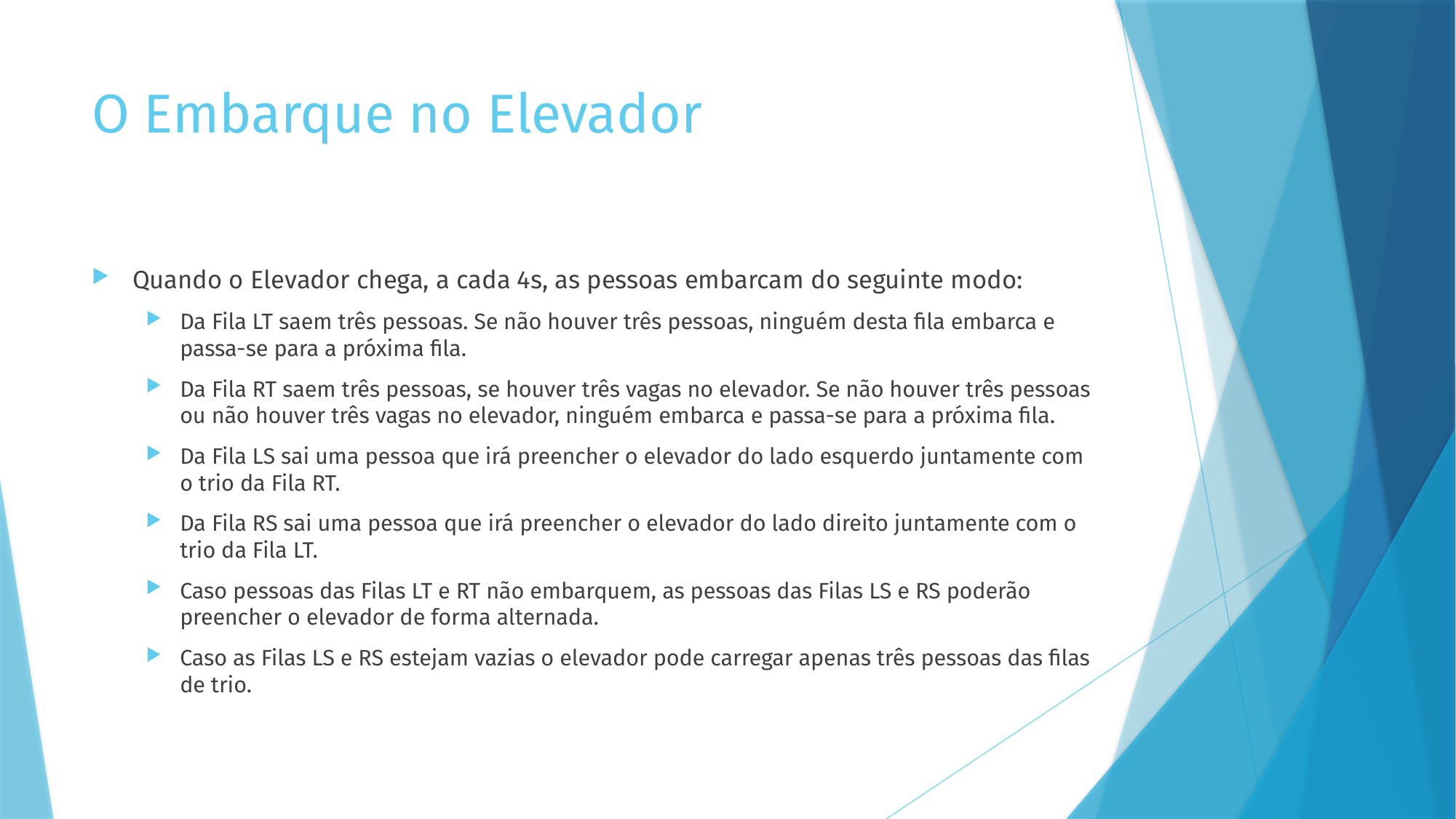

# O Embarque no Elevador
Quando o Elevador chega, a cada 4s, as pessoas embarcam do seguinte modo:
Da Fila LT saem três pessoas. Se não houver três pessoas, ninguém desta fila embarca e passa-se para a próxima fila.
Da Fila RT saem três pessoas, se houver três vagas no elevador. Se não houver três pessoas ou não houver três vagas no elevador, ninguém embarca e passa-se para a próxima fila.
Da Fila LS sai uma pessoa que irá preencher o elevador do lado esquerdo juntamente com o trio da Fila RT.
Da Fila RS sai uma pessoa que irá preencher o elevador do lado direito juntamente com o trio da Fila LT.
Caso pessoas das Filas LT e RT não embarquem, as pessoas das Filas LS e RS poderão preencher o elevador de forma alternada.
Caso as Filas LS e RS estejam vazias o elevador pode carregar apenas três pessoas das filas de trio.